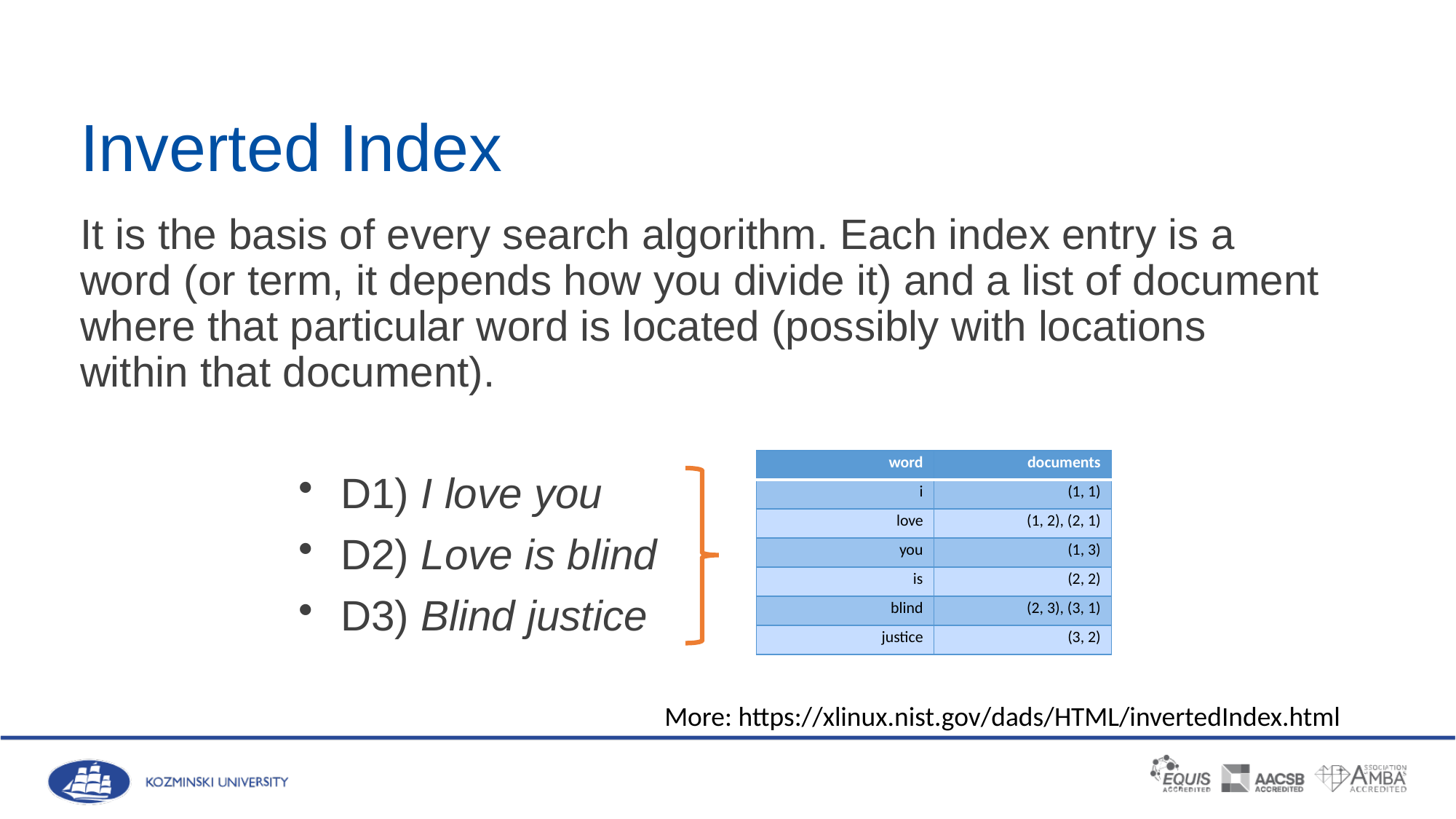

# Inverted Index
It is the basis of every search algorithm. Each index entry is a word (or term, it depends how you divide it) and a list of document where that particular word is located (possibly with locations within that document).

D1) I love you
D2) Love is blind
D3) Blind justice

| word | documents |
| --- | --- |
| i | (1, 1) |
| love | (1, 2), (2, 1) |
| you | (1, 3) |
| is | (2, 2) |
| blind | (2, 3), (3, 1) |
| justice | (3, 2) |

More: https://xlinux.nist.gov/dads/HTML/invertedIndex.html